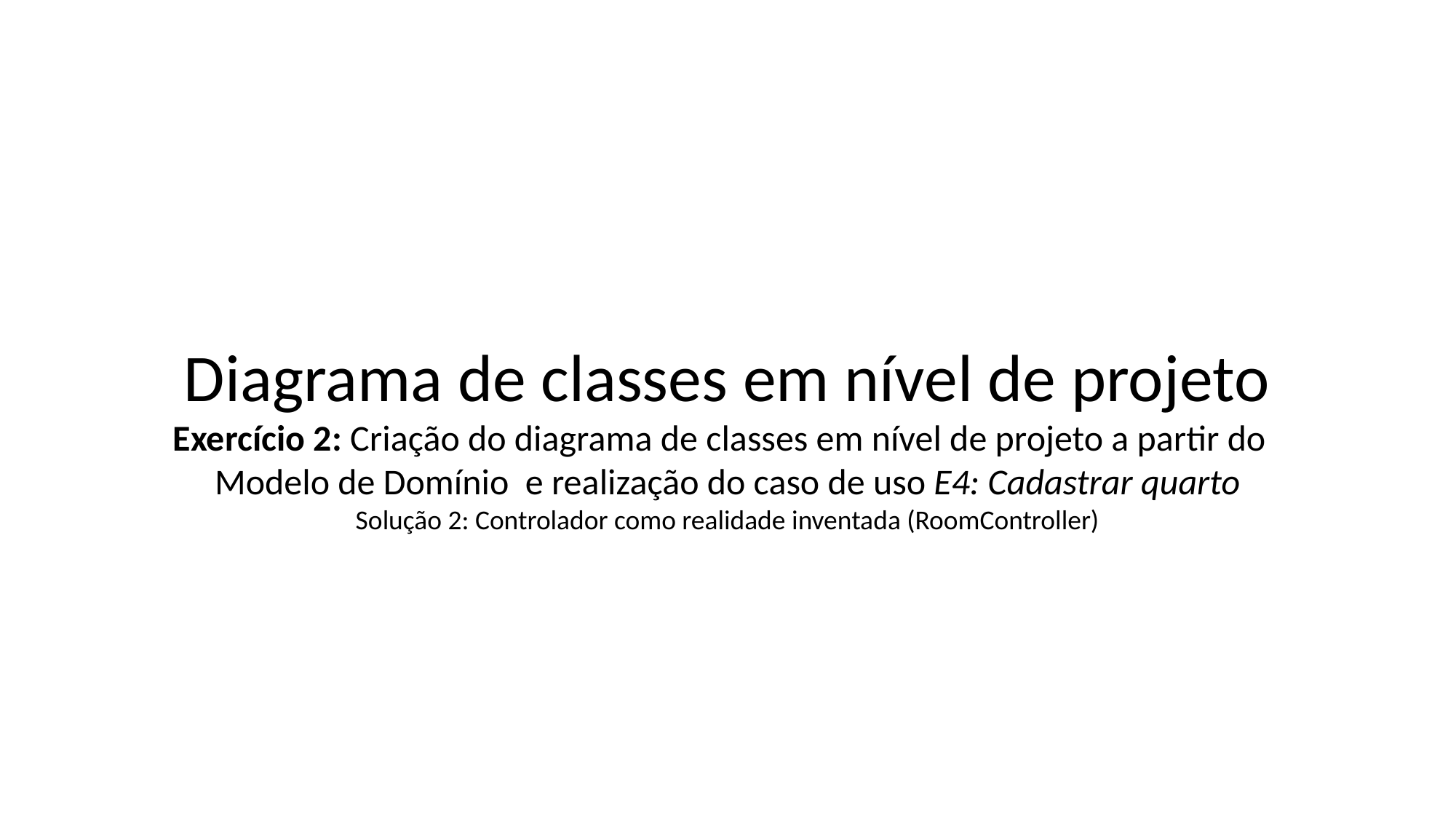

Diagrama de classes em nível de projeto
Exercício 2: Criação do diagrama de classes em nível de projeto a partir do
Modelo de Domínio  e realização do caso de uso E4: Cadastrar quarto
Solução 2: Controlador como realidade inventada (RoomController)